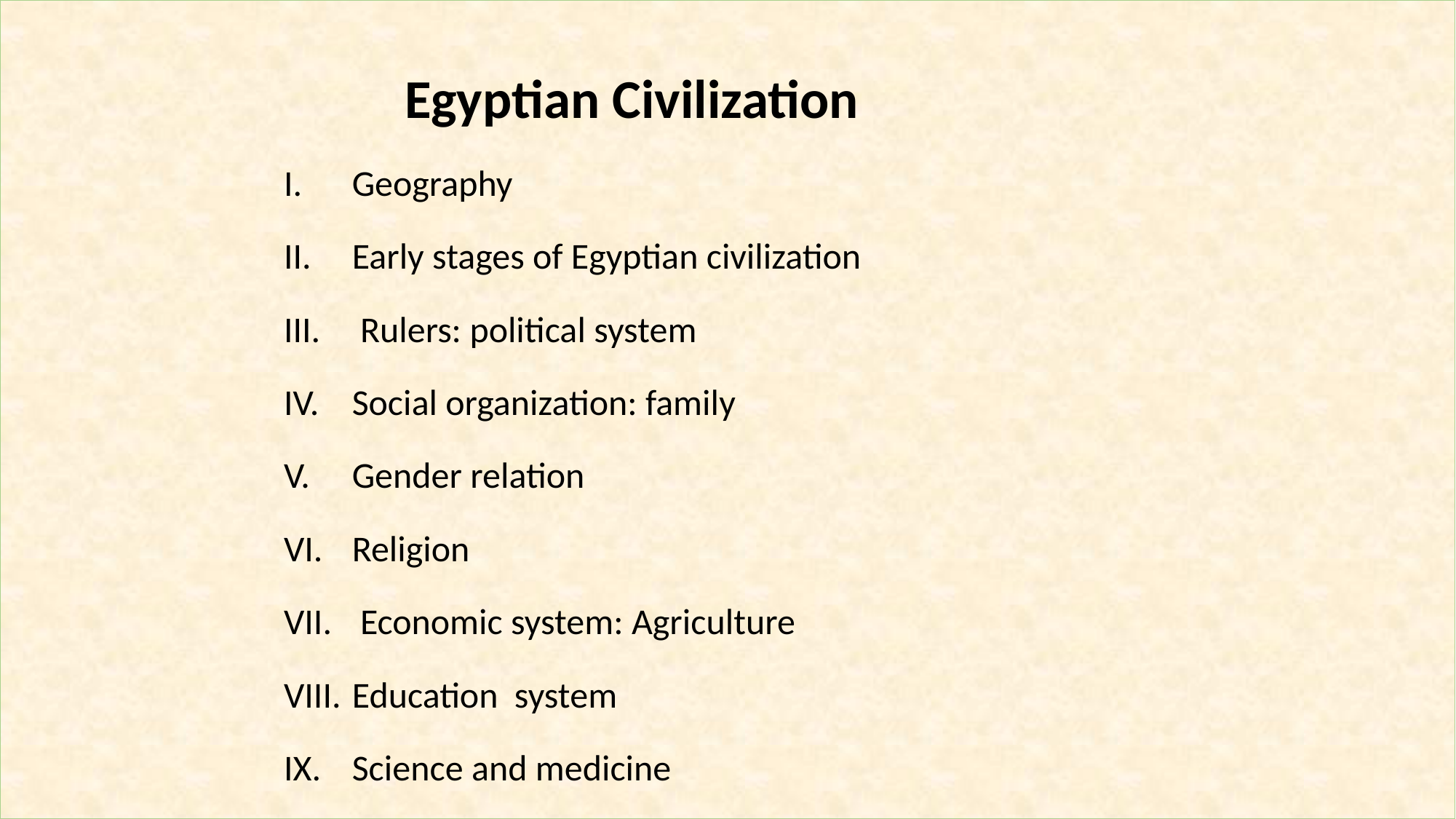

Egyptian Civilization
Geography
Early stages of Egyptian civilization
 Rulers: political system
Social organization: family
Gender relation
Religion
 Economic system: Agriculture
Education  system
Science and medicine